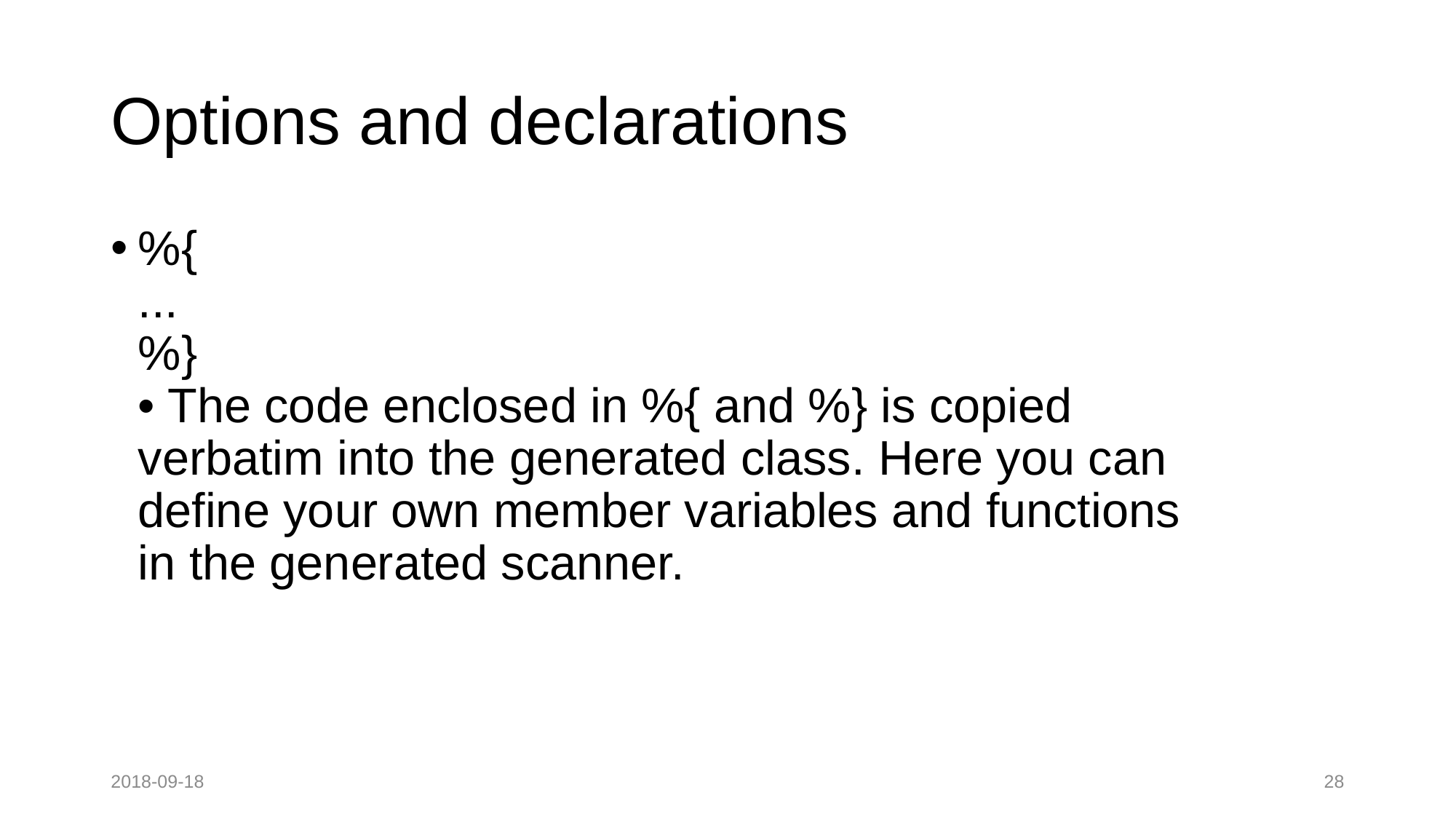

# Options and declarations
%{
...
%}
• The code enclosed in %{ and %} is copied
verbatim into the generated class. Here you can
define your own member variables and functions
in the generated scanner.
2018-09-18
28